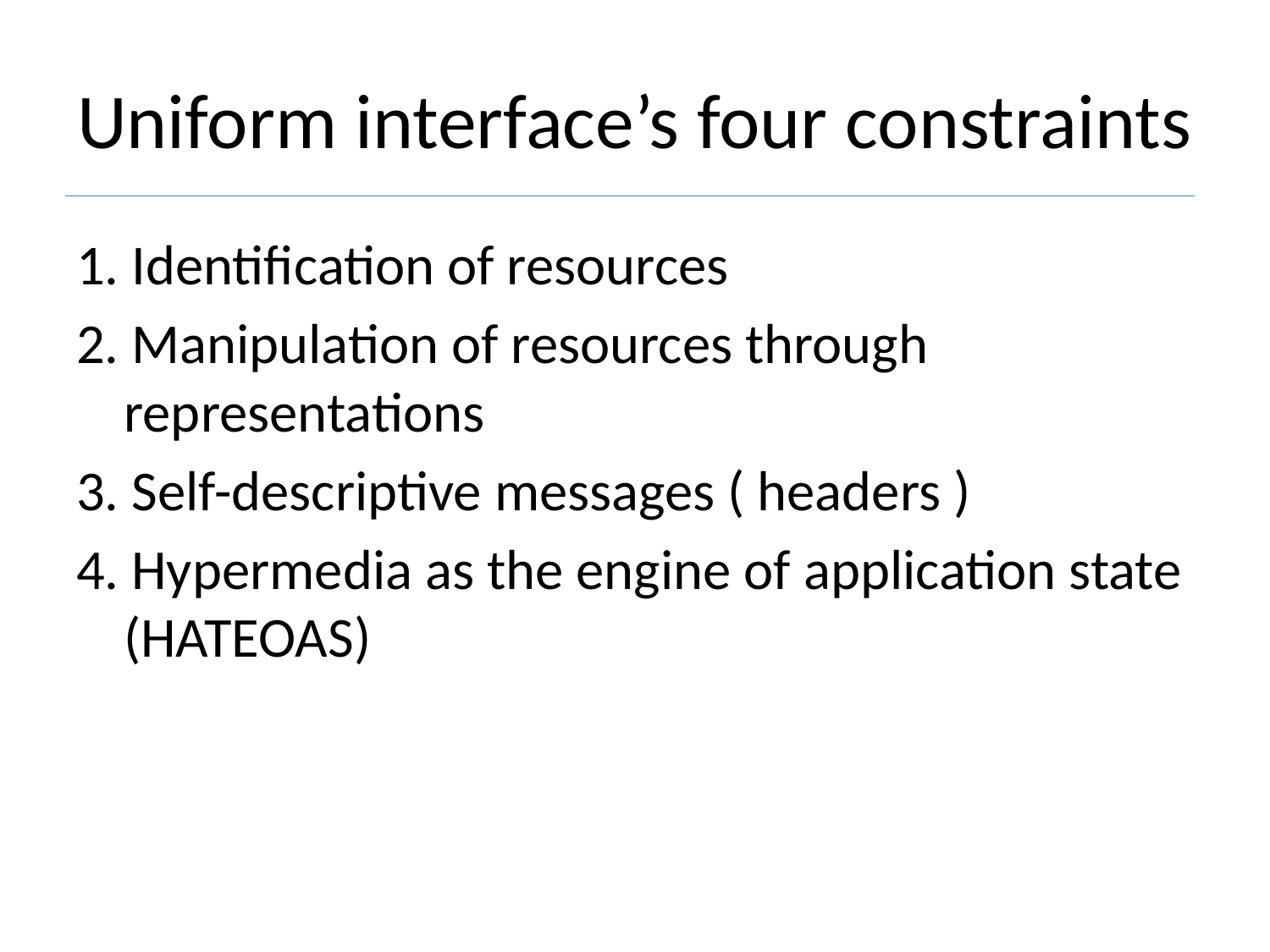

# Uniform interface’s four constraints
1. Identification of resources
2. Manipulation of resources through representations
3. Self-descriptive messages ( headers )
4. Hypermedia as the engine of application state (HATEOAS)